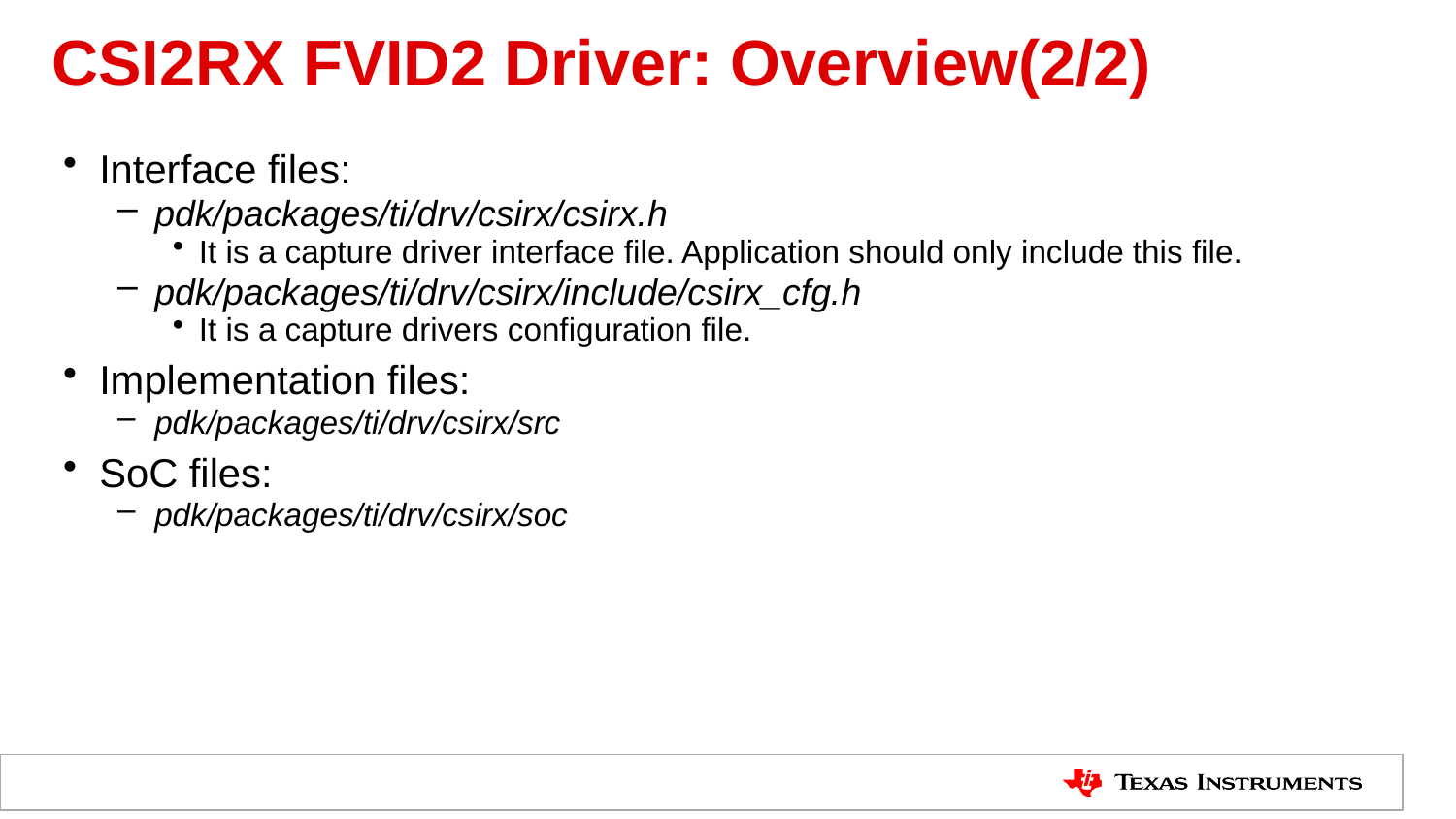

# CSI2RX FVID2 Driver: Overview(2/2)
Interface files:
pdk/packages/ti/drv/csirx/csirx.h
It is a capture driver interface file. Application should only include this file.
pdk/packages/ti/drv/csirx/include/csirx_cfg.h
It is a capture drivers configuration file.
Implementation files:
pdk/packages/ti/drv/csirx/src
SoC files:
pdk/packages/ti/drv/csirx/soc